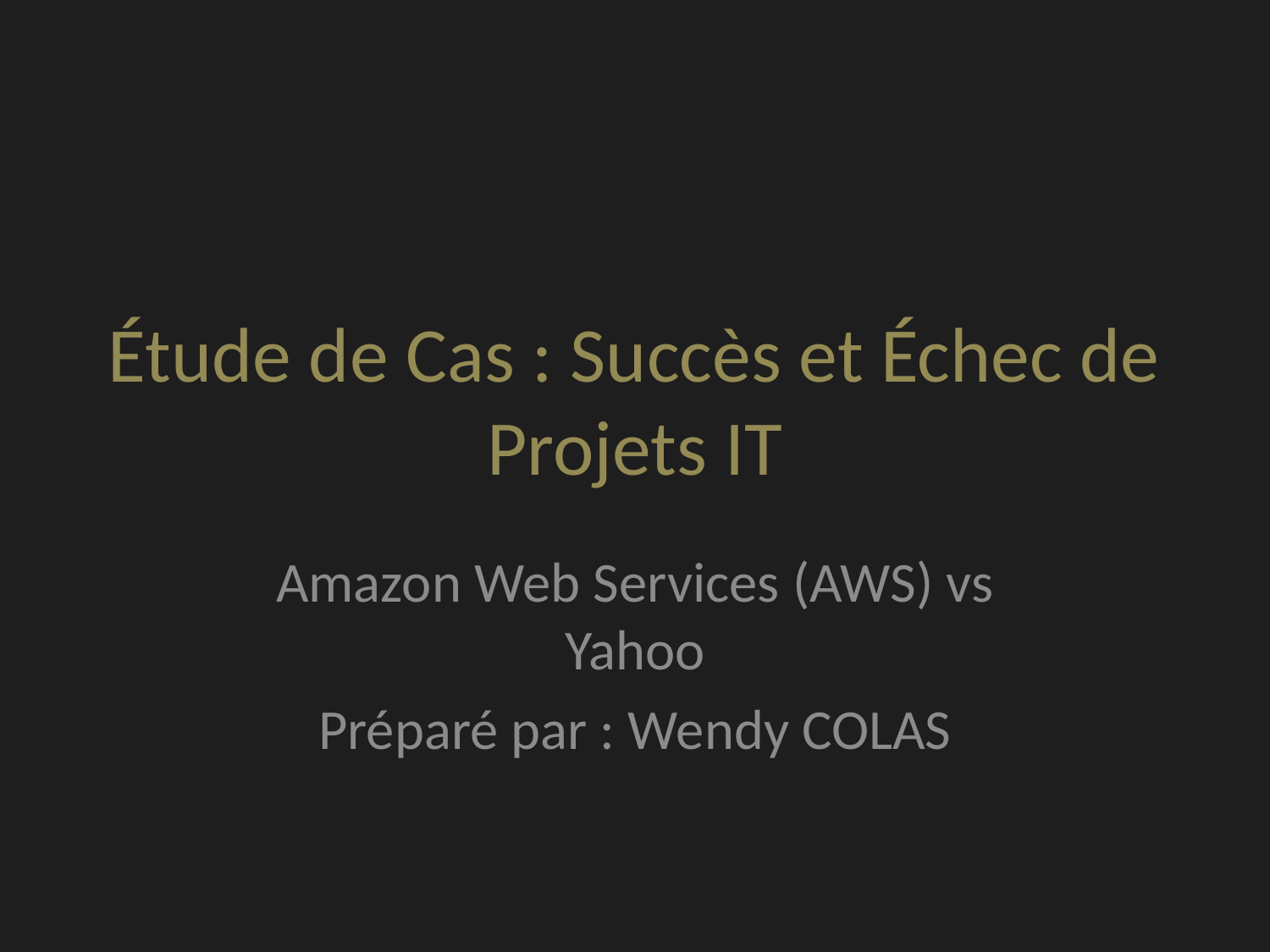

# Étude de Cas : Succès et Échec de Projets IT
Amazon Web Services (AWS) vs Yahoo
Préparé par : Wendy COLAS